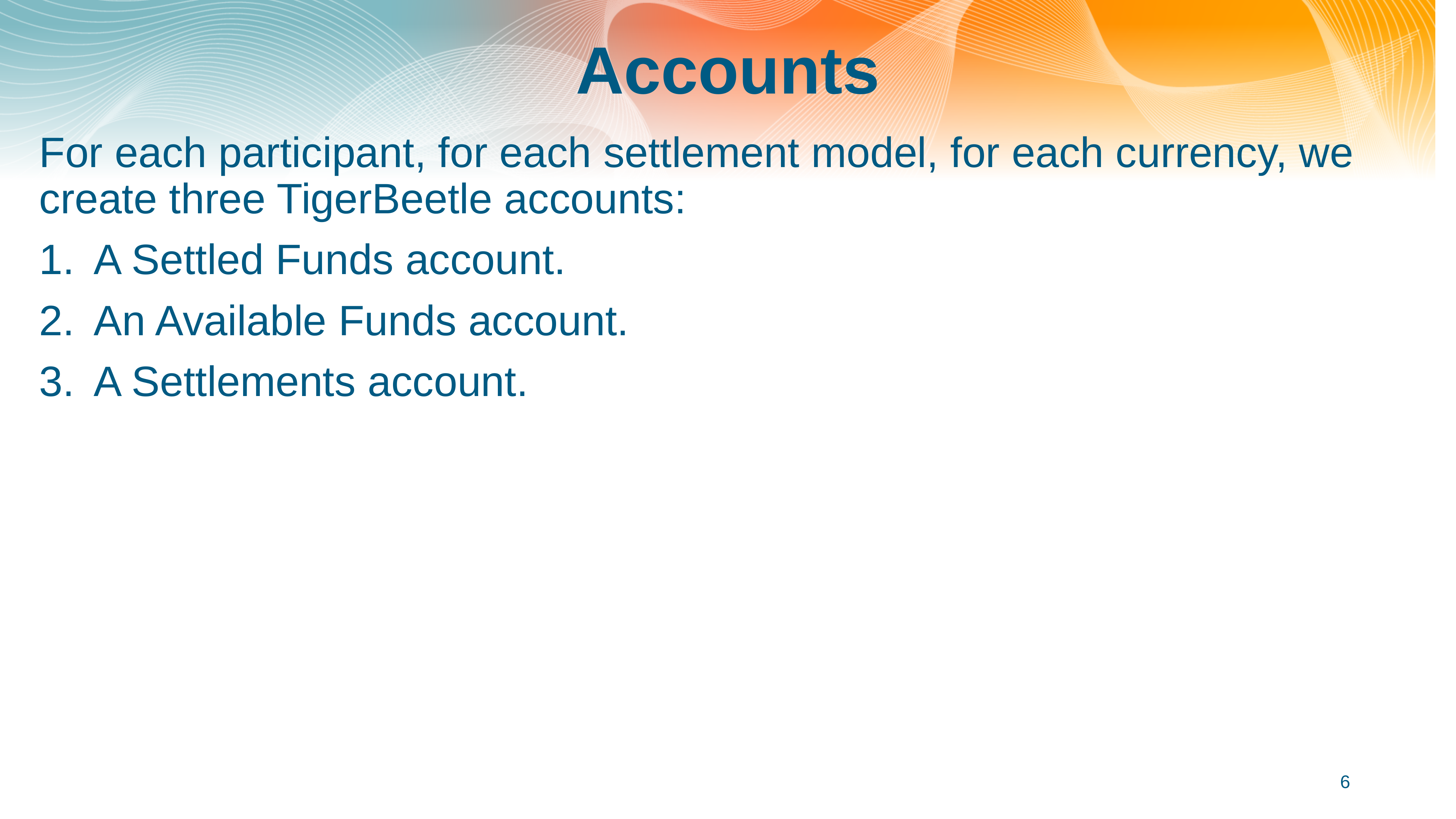

# Accounts
For each participant, for each settlement model, for each currency, we create three TigerBeetle accounts:
A Settled Funds account.
An Available Funds account.
A Settlements account.
6